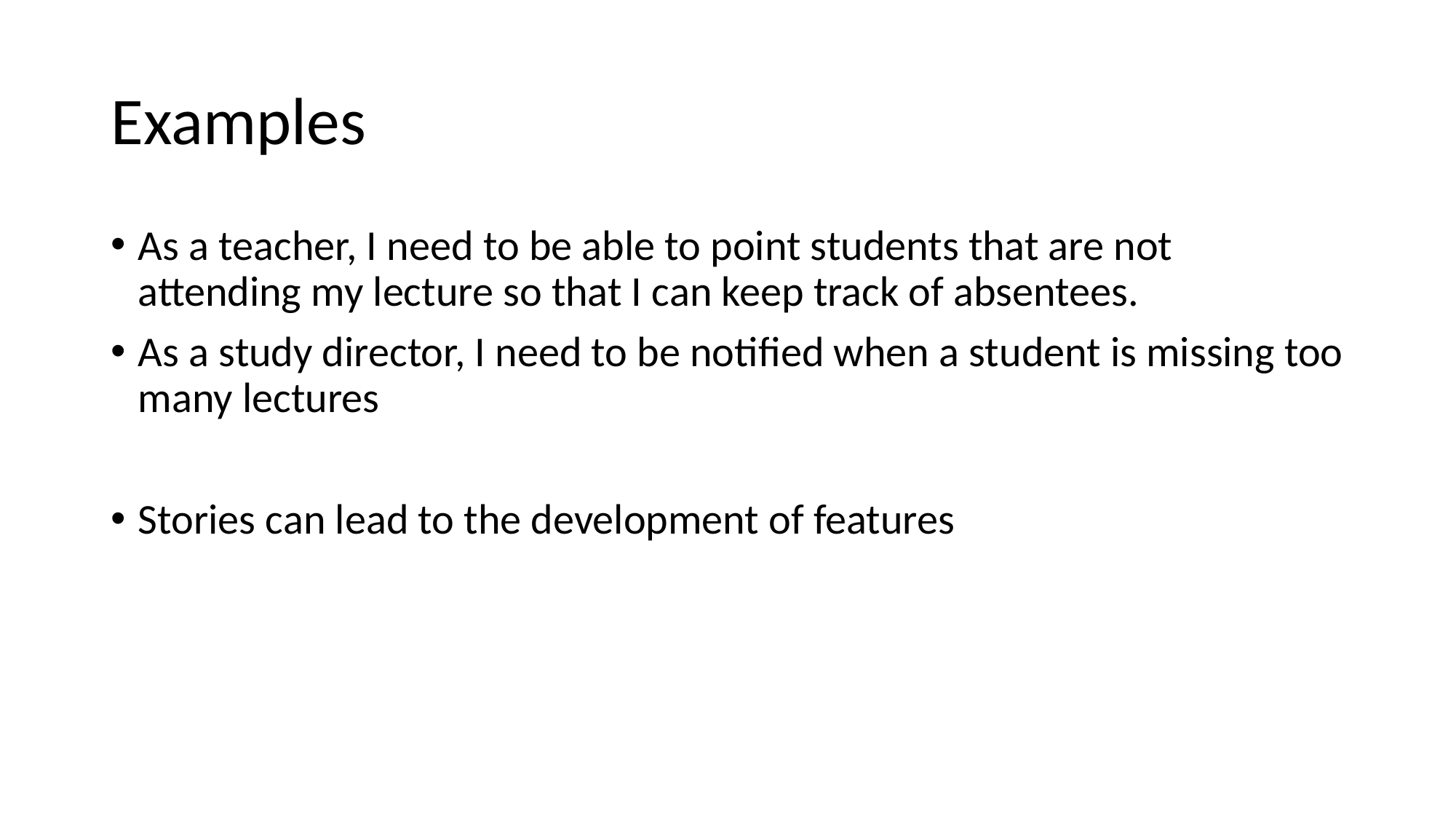

# Examples
As a teacher, I need to be able to point students that are not attending my lecture so that I can keep track of absentees.
As a study director, I need to be notified when a student is missing too many lectures

Stories can lead to the development of features